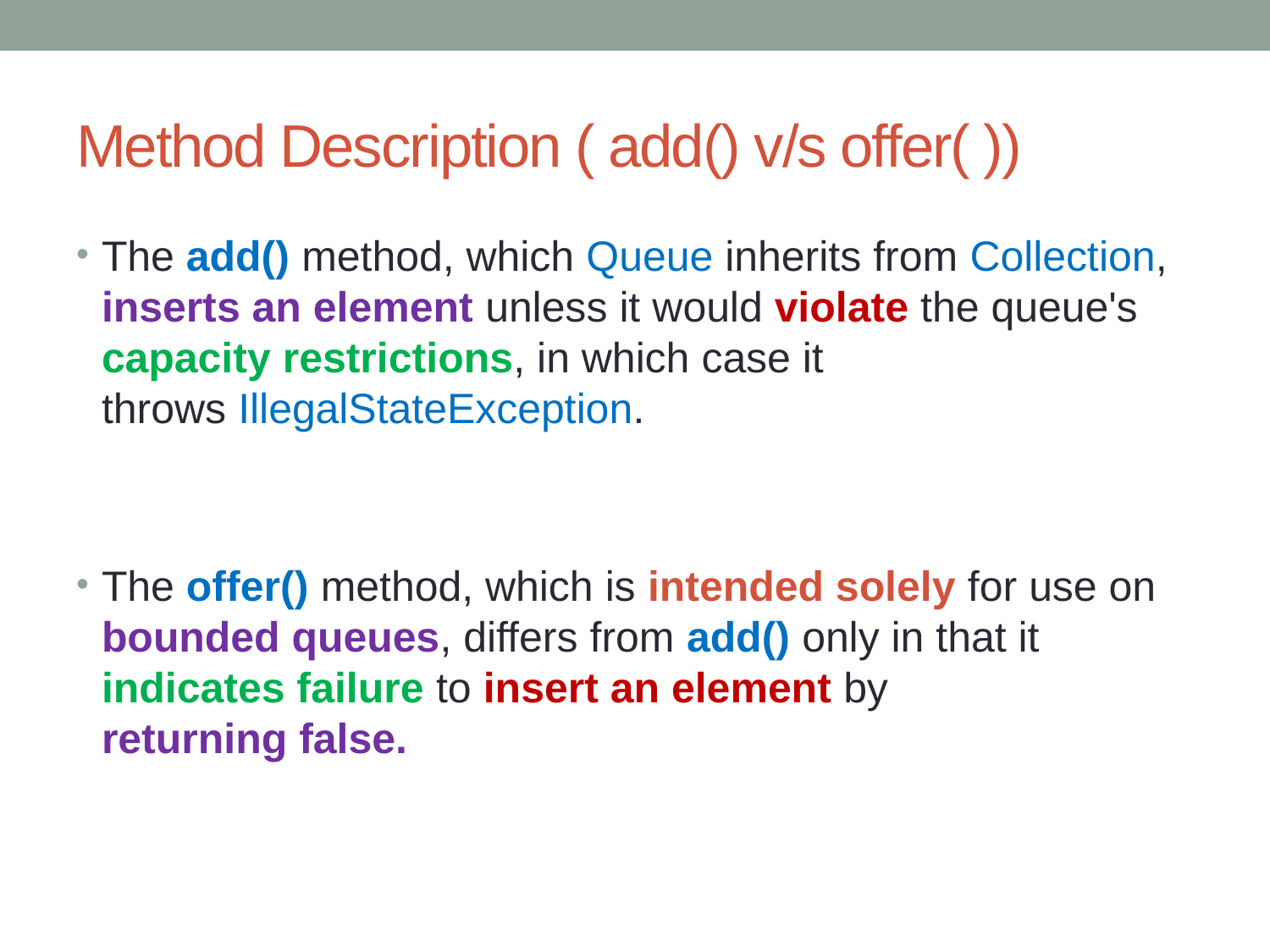

# Method Description ( add() v/s offer( ))
The add() method, which Queue inherits from Collection, inserts an element unless it would violate the queue's capacity restrictions, in which case it throws IllegalStateException.

The offer() method, which is intended solely for use on bounded queues, differs from add() only in that it indicates failure to insert an element by returning false.